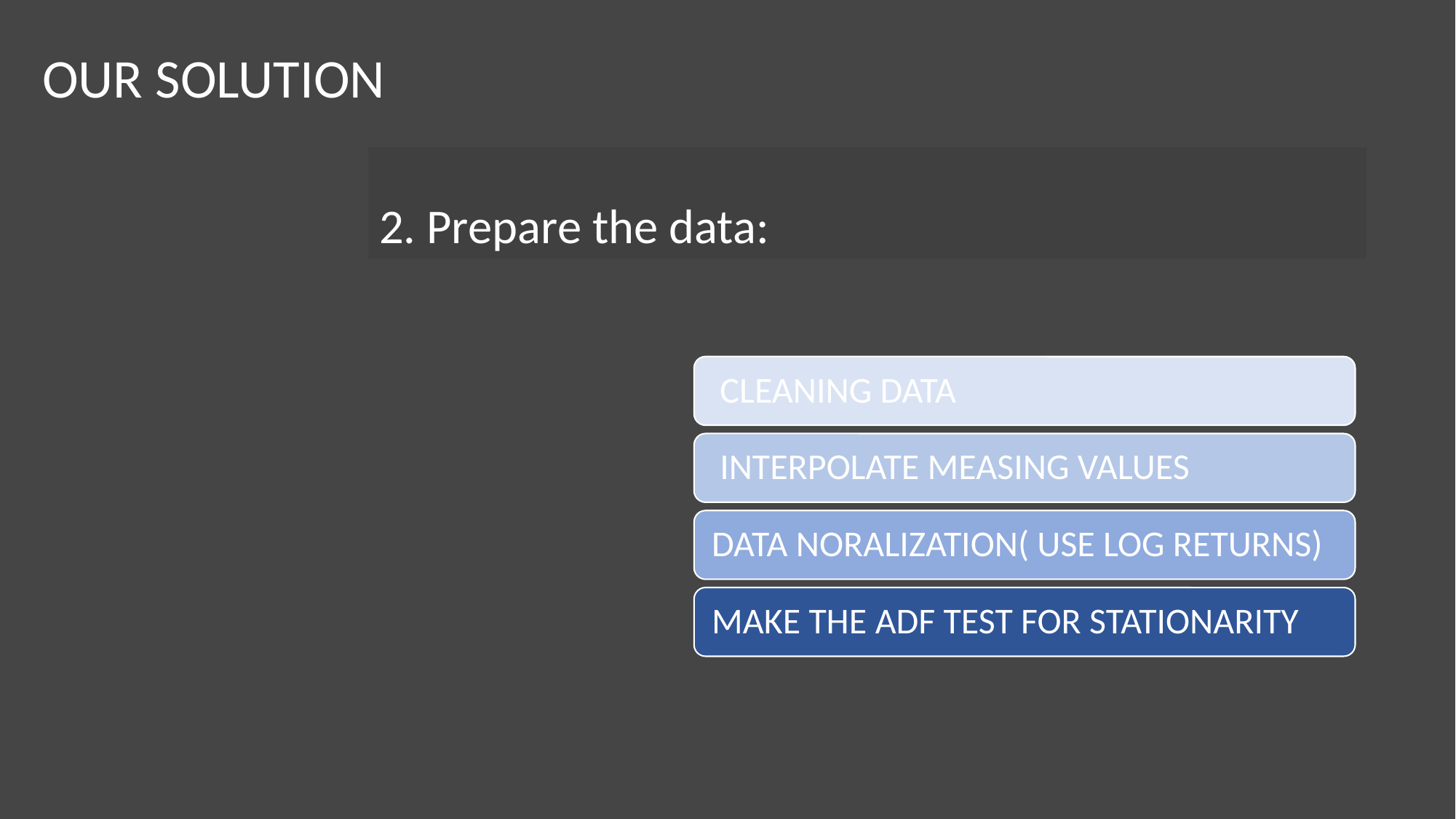

OUR SOLUTION

2. Prepare the data:
 CLEANING DATA
 INTERPOLATE MEASING VALUES
DATA NORALIZATION( USE LOG RETURNS)
MAKE THE ADF TEST FOR STATIONARITY